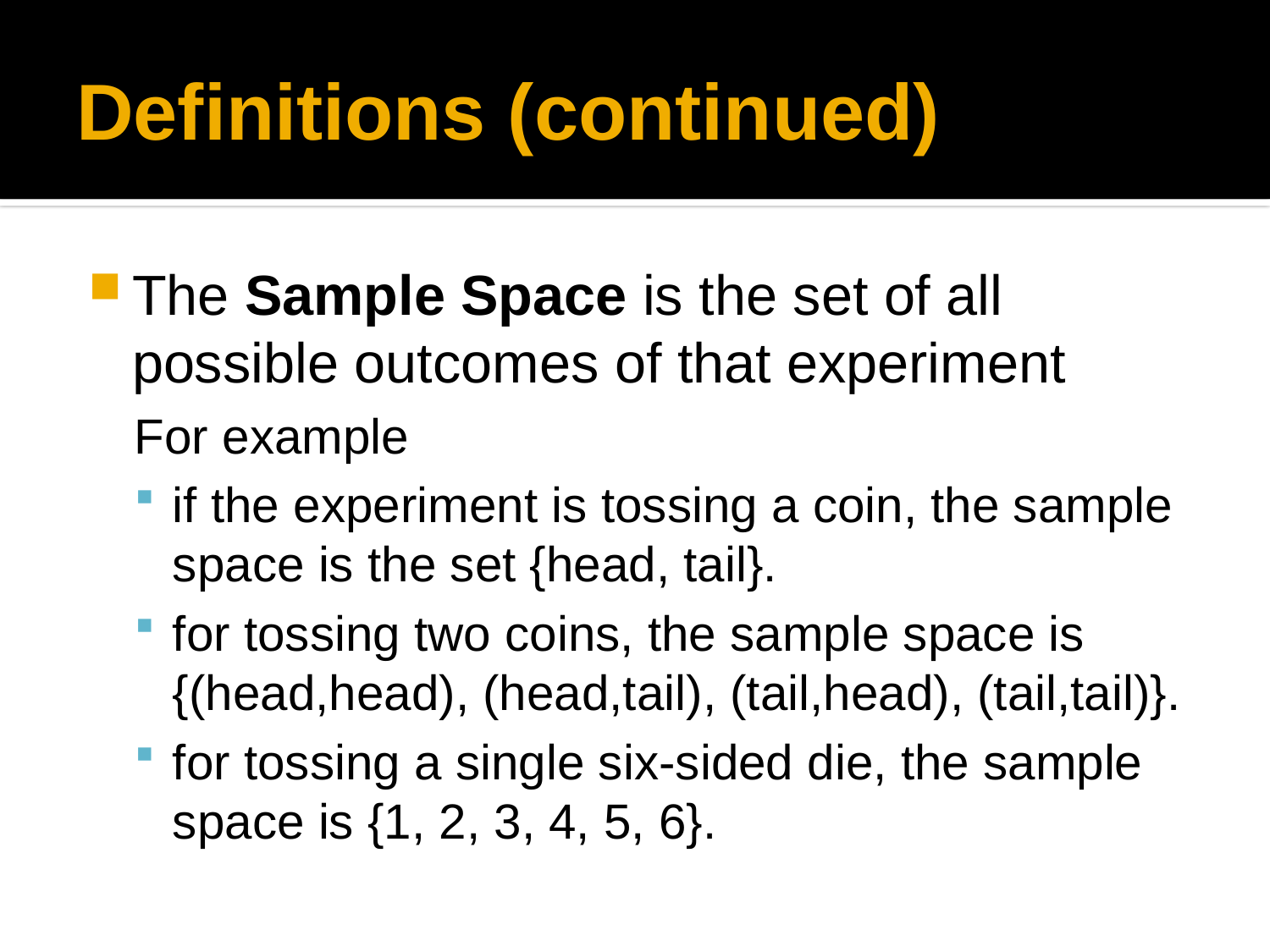

# Definitions (continued)
The Sample Space is the set of all possible outcomes of that experiment
For example
if the experiment is tossing a coin, the sample space is the set {head, tail}.
for tossing two coins, the sample space is {(head,head), (head,tail), (tail,head), (tail,tail)}.
for tossing a single six-sided die, the sample space is {1, 2, 3, 4, 5, 6}.